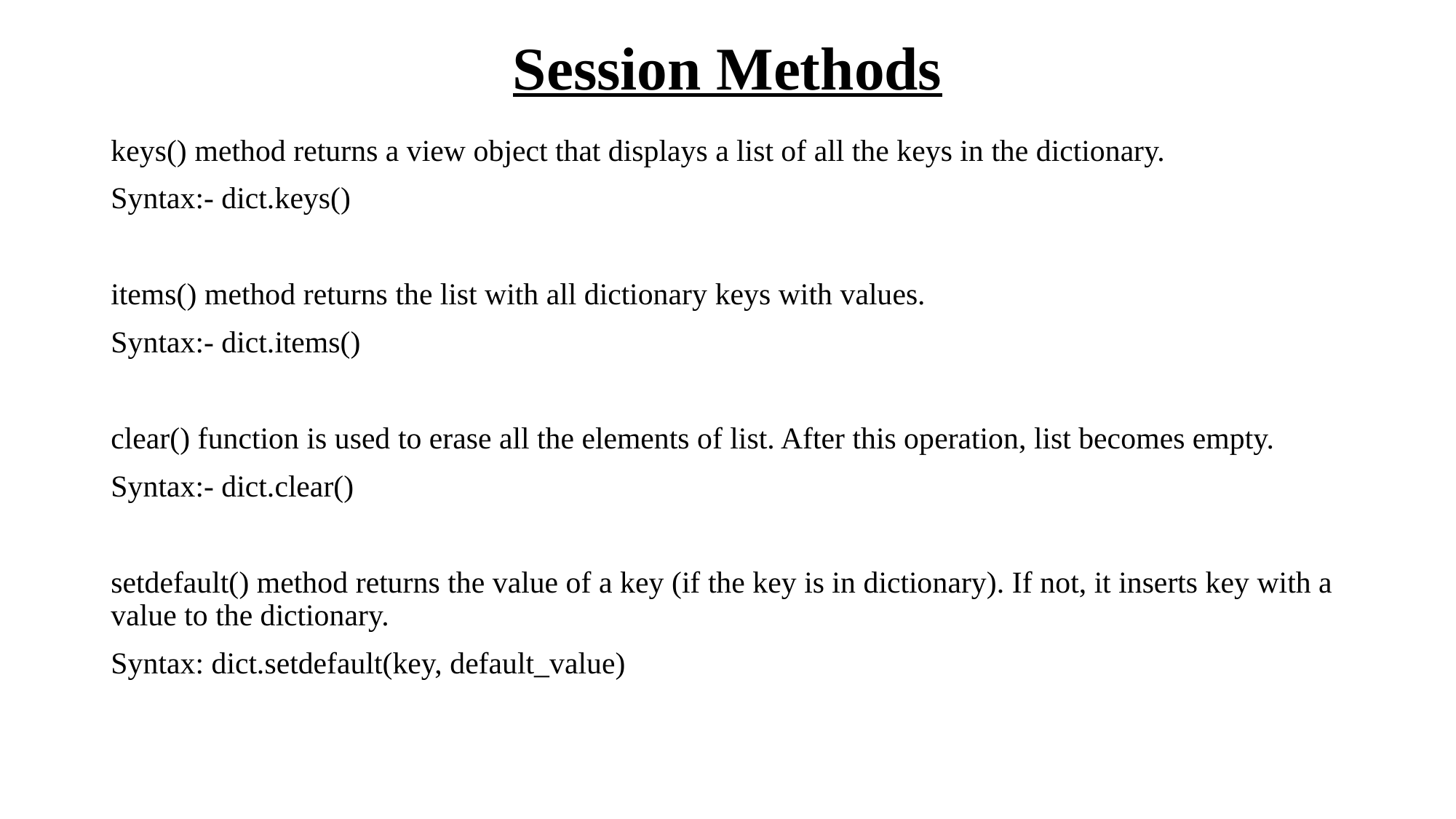

# Session Methods
keys() method returns a view object that displays a list of all the keys in the dictionary.
Syntax:- dict.keys()

items() method returns the list with all dictionary keys with values.
Syntax:- dict.items()

clear() function is used to erase all the elements of list. After this operation, list becomes empty.
Syntax:- dict.clear()

setdefault() method returns the value of a key (if the key is in dictionary). If not, it inserts key with a value to the dictionary.
Syntax: dict.setdefault(key, default_value)